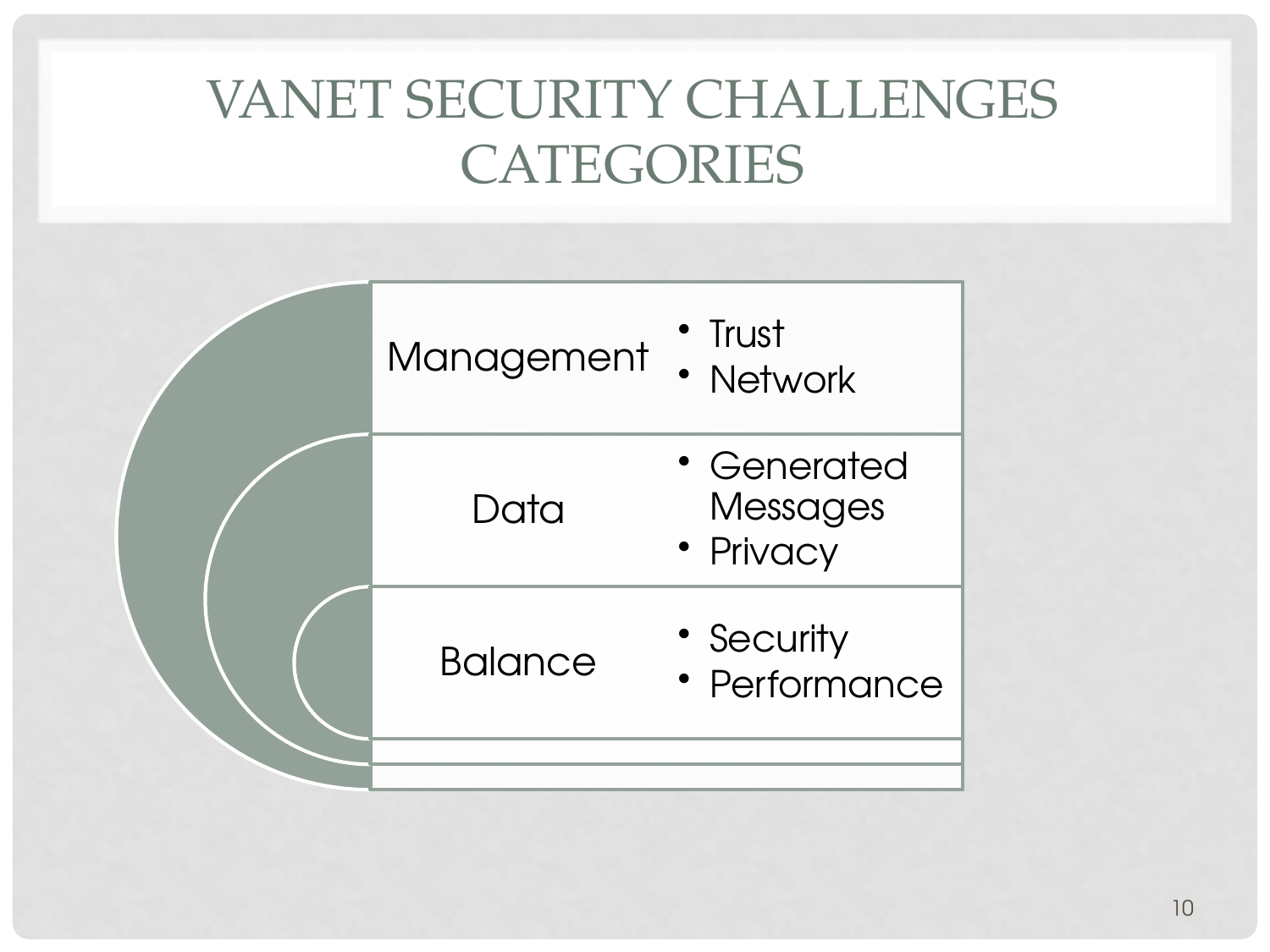

# VANET Security challenges Categories
Management
Data
Balance
Trust
Network
Generated Messages
Privacy
Security
Performance
10